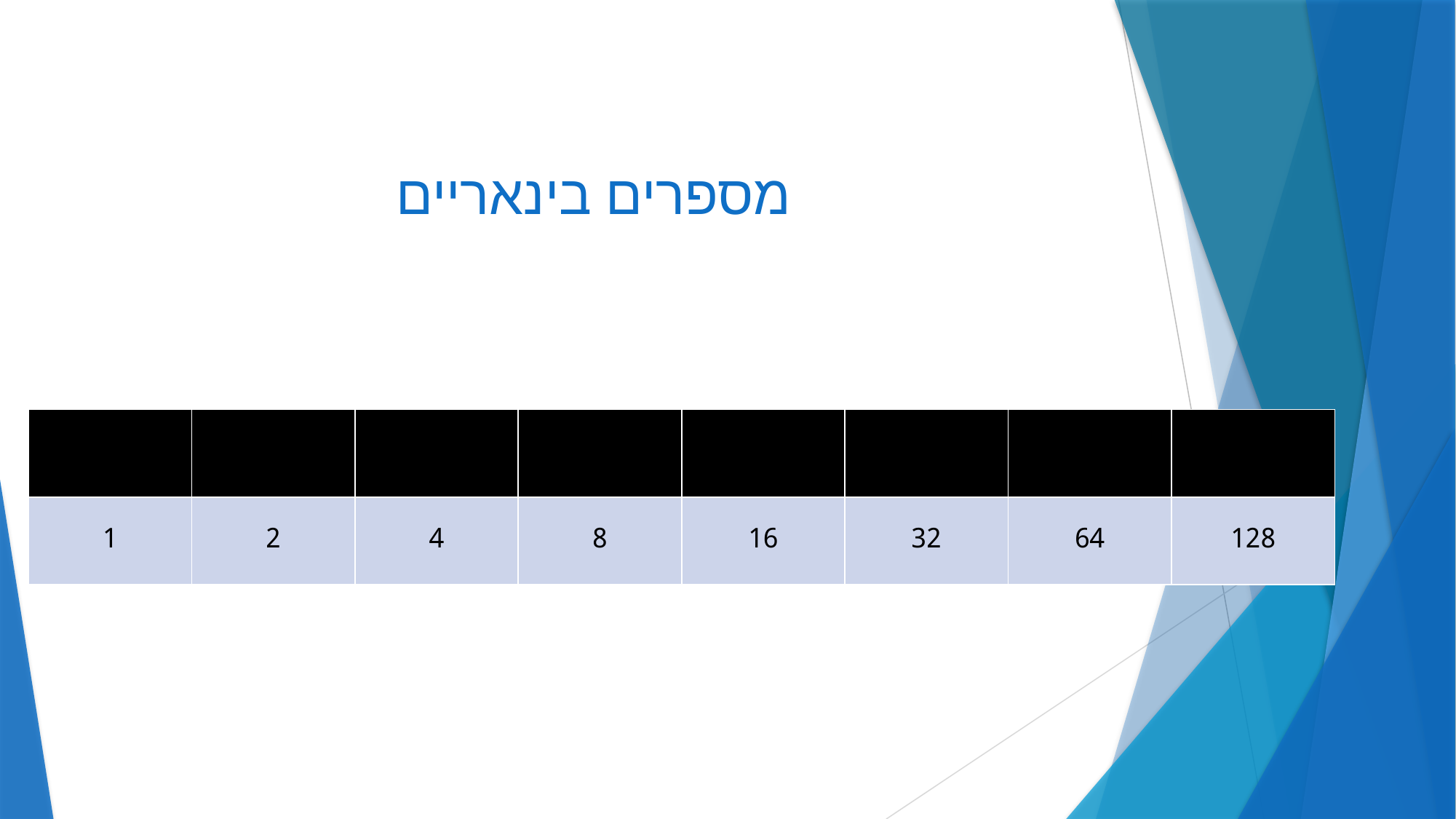

# מספרים בינאריים
|  |  |  |  |  |  |  |  |
| --- | --- | --- | --- | --- | --- | --- | --- |
| 1 | 2 | 4 | 8 | 16 | 32 | 64 | 128 |